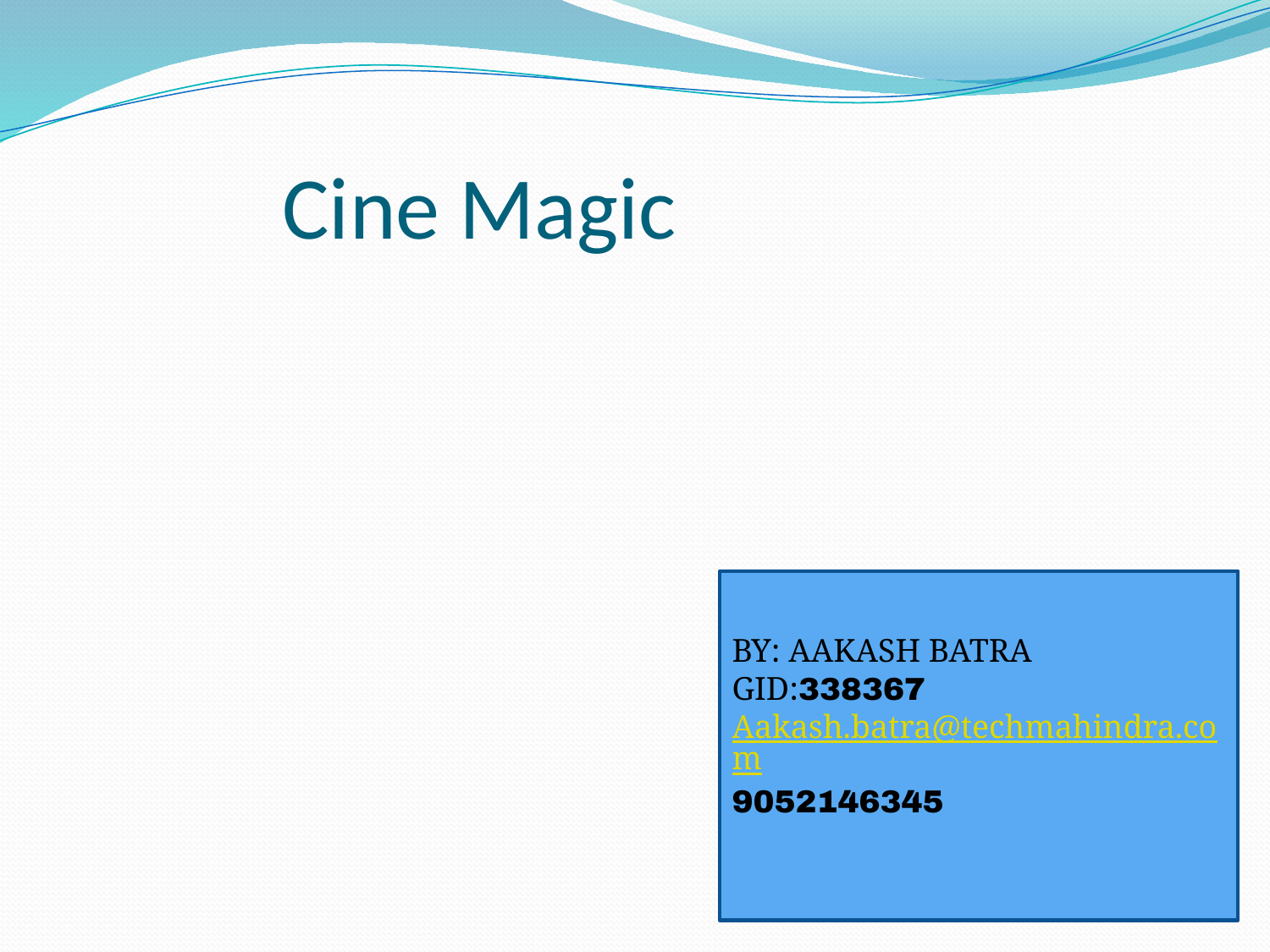

# Cine Magic

BY: AAKASH BATRA
GID:338367
Aakash.batra@techmahindra.com
9052146345